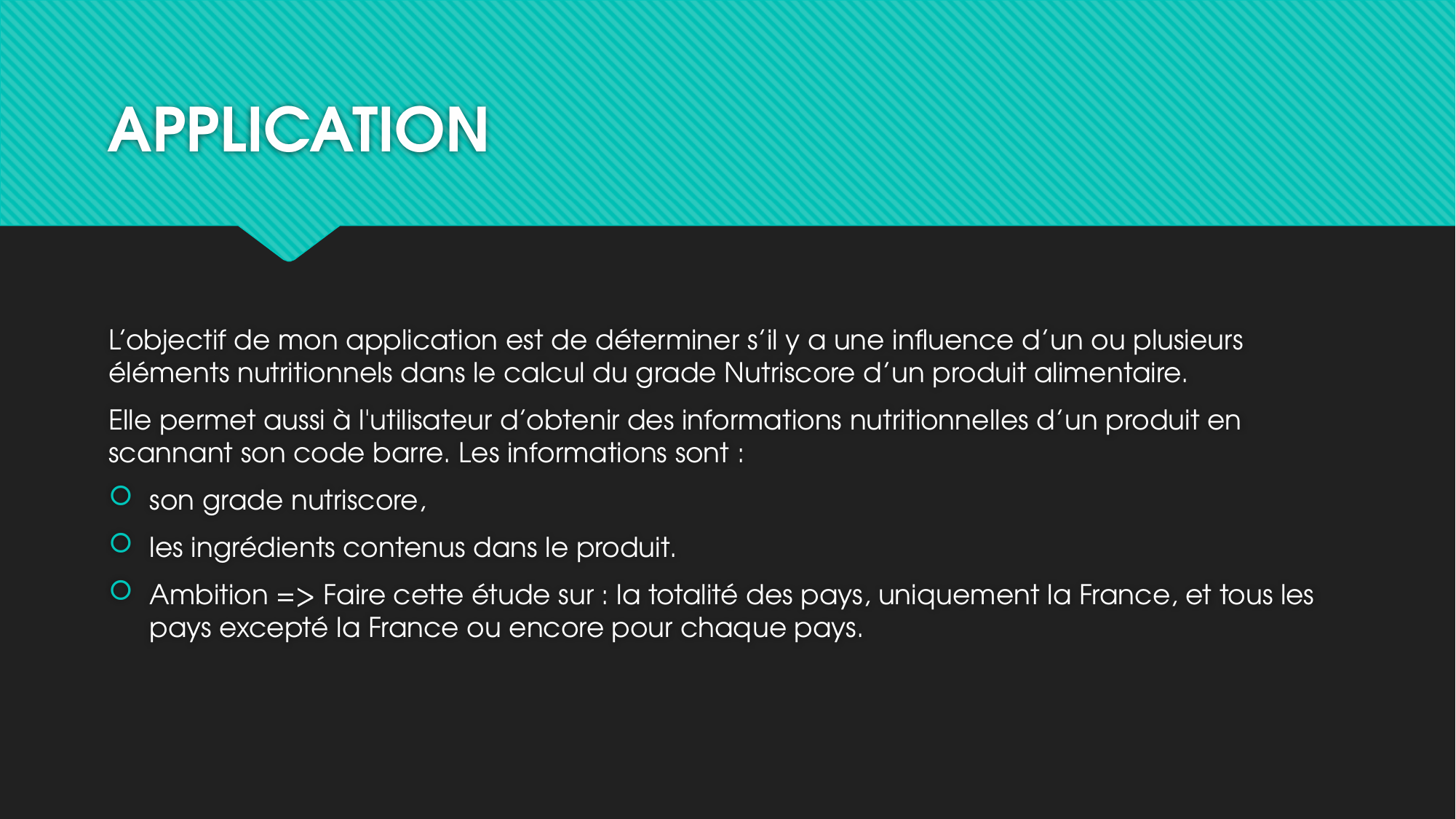

# APPLICATION
L’objectif de mon application est de déterminer s’il y a une influence d’un ou plusieurs éléments nutritionnels dans le calcul du grade Nutriscore d’un produit alimentaire.
Elle permet aussi à l'utilisateur d’obtenir des informations nutritionnelles d’un produit en scannant son code barre. Les informations sont :
son grade nutriscore,
les ingrédients contenus dans le produit.
Ambition => Faire cette étude sur : la totalité des pays, uniquement la France, et tous les pays excepté la France ou encore pour chaque pays.